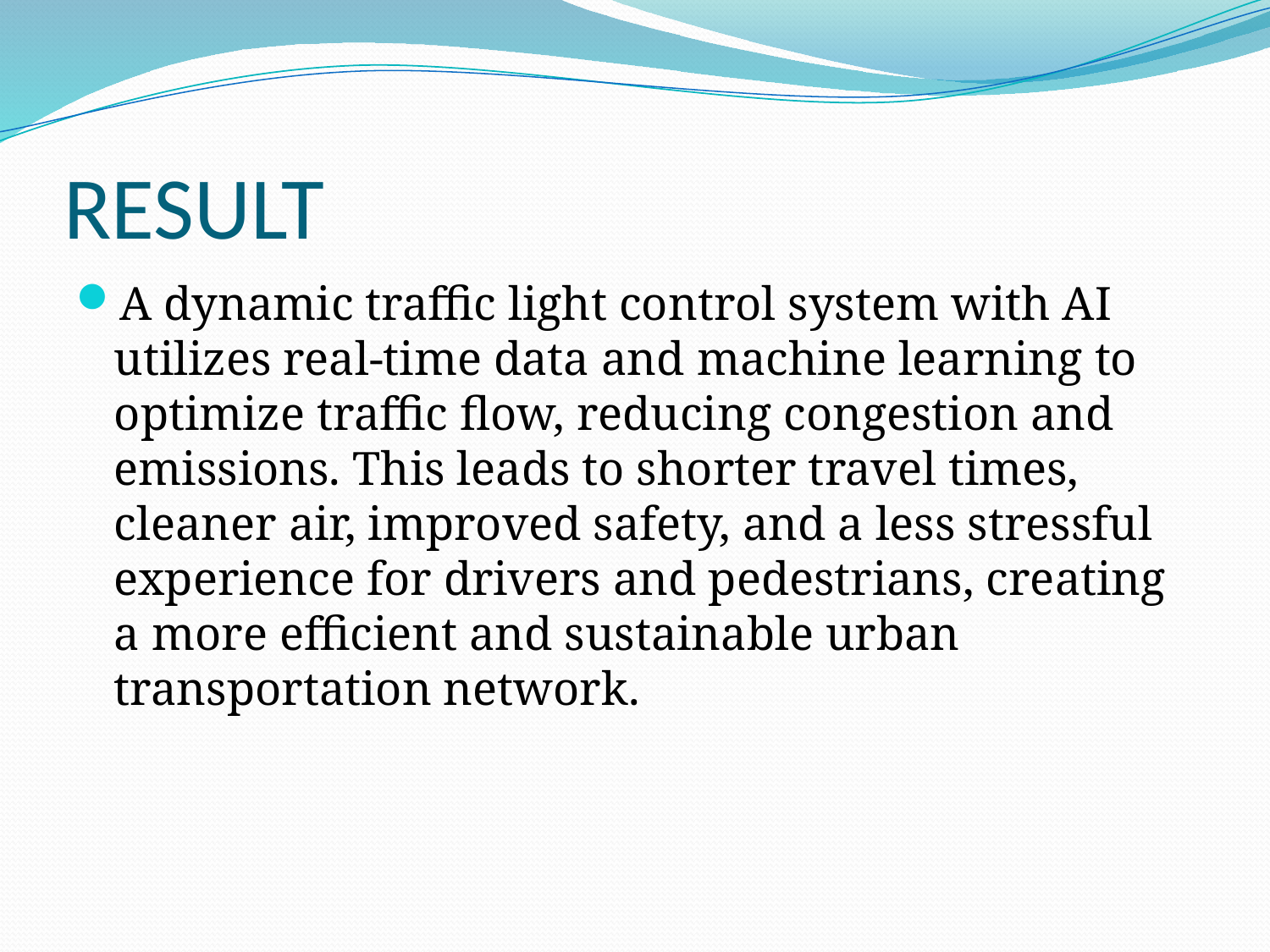

# RESULT
A dynamic traffic light control system with AI utilizes real-time data and machine learning to optimize traffic flow, reducing congestion and emissions. This leads to shorter travel times, cleaner air, improved safety, and a less stressful experience for drivers and pedestrians, creating a more efficient and sustainable urban transportation network.